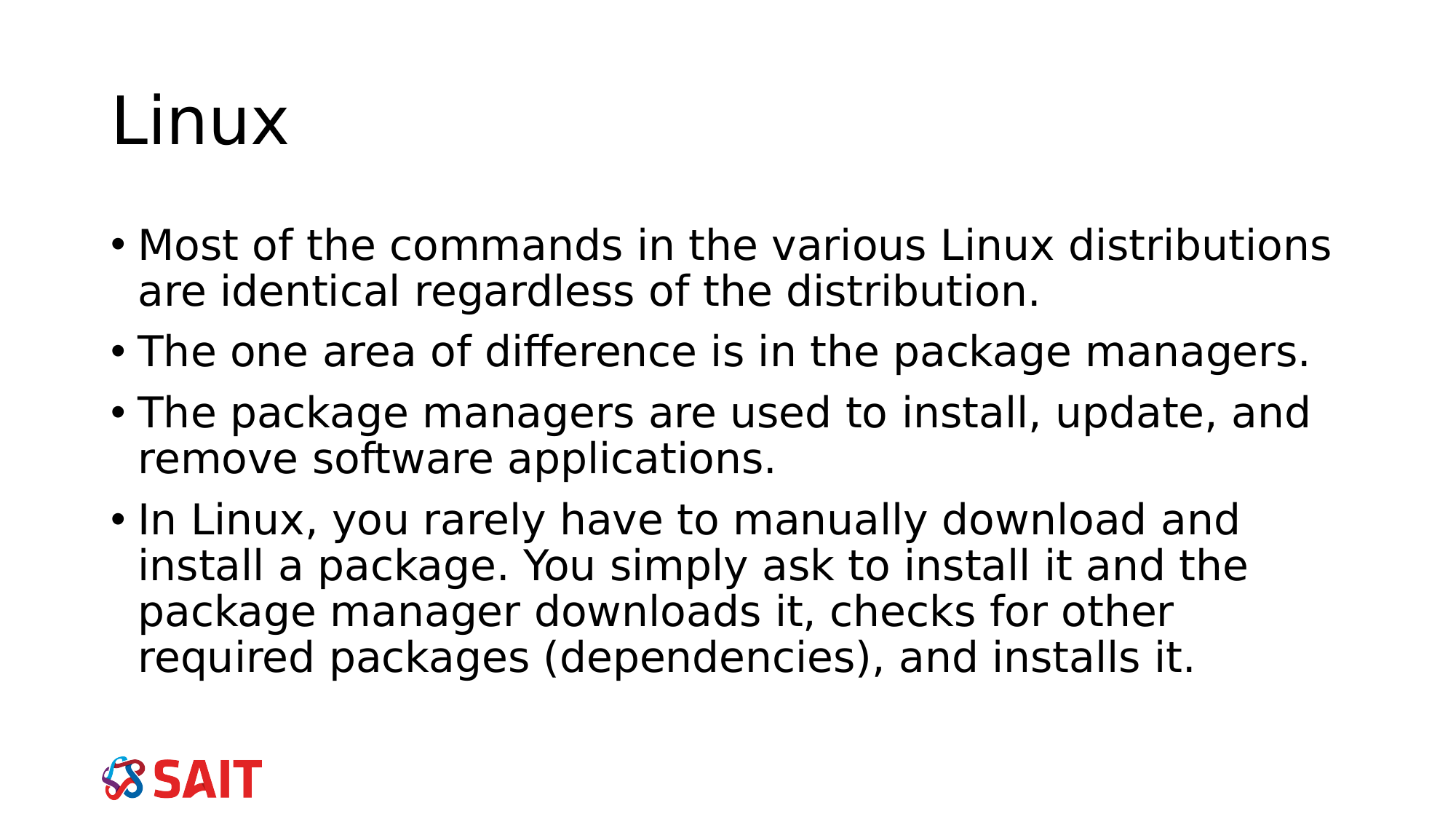

Linux
Most of the commands in the various Linux distributions are identical regardless of the distribution.
The one area of difference is in the package managers.
The package managers are used to install, update, and remove software applications.
In Linux, you rarely have to manually download and install a package. You simply ask to install it and the package manager downloads it, checks for other required packages (dependencies), and installs it.